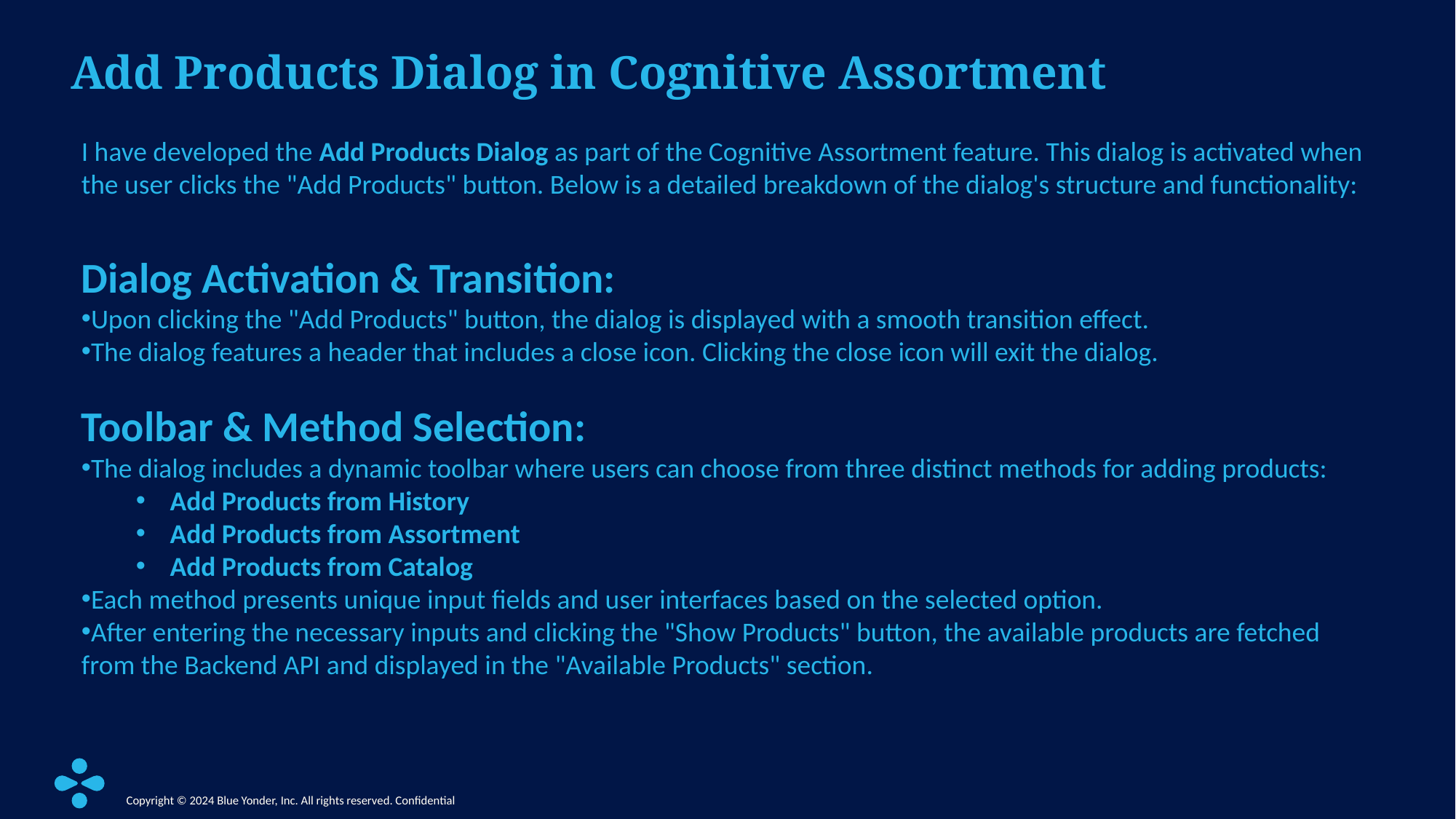

# Add Products Dialog in Cognitive Assortment
I have developed the Add Products Dialog as part of the Cognitive Assortment feature. This dialog is activated when the user clicks the "Add Products" button. Below is a detailed breakdown of the dialog's structure and functionality:

Dialog Activation & Transition:
Upon clicking the "Add Products" button, the dialog is displayed with a smooth transition effect.
The dialog features a header that includes a close icon. Clicking the close icon will exit the dialog.

Toolbar & Method Selection:
The dialog includes a dynamic toolbar where users can choose from three distinct methods for adding products:
Add Products from History
Add Products from Assortment
Add Products from Catalog
Each method presents unique input fields and user interfaces based on the selected option.
After entering the necessary inputs and clicking the "Show Products" button, the available products are fetched from the Backend API and displayed in the "Available Products" section.